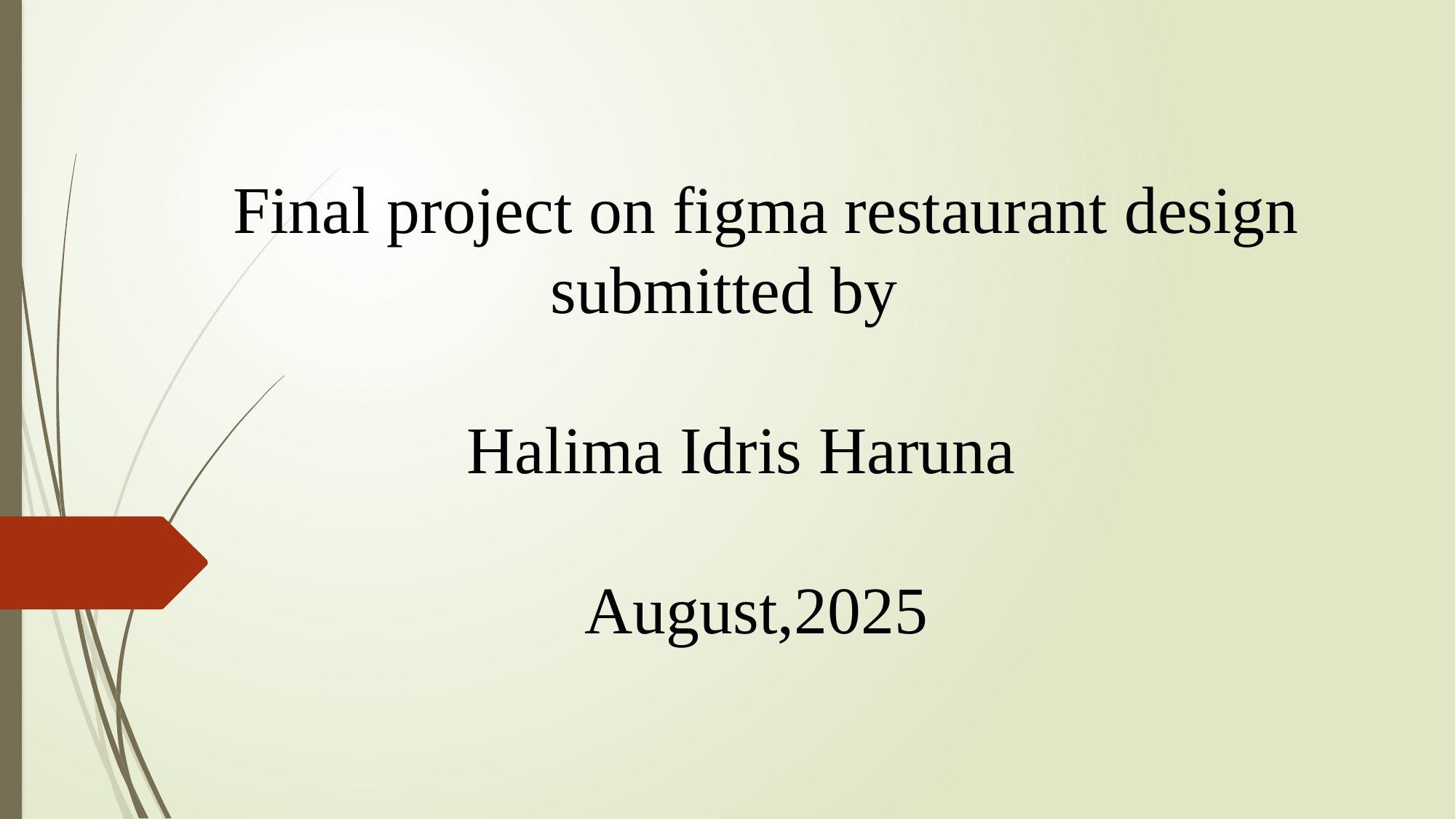

Final project on figma restaurant design
                   submitted by
              Halima Idris Haruna

                     August,2025